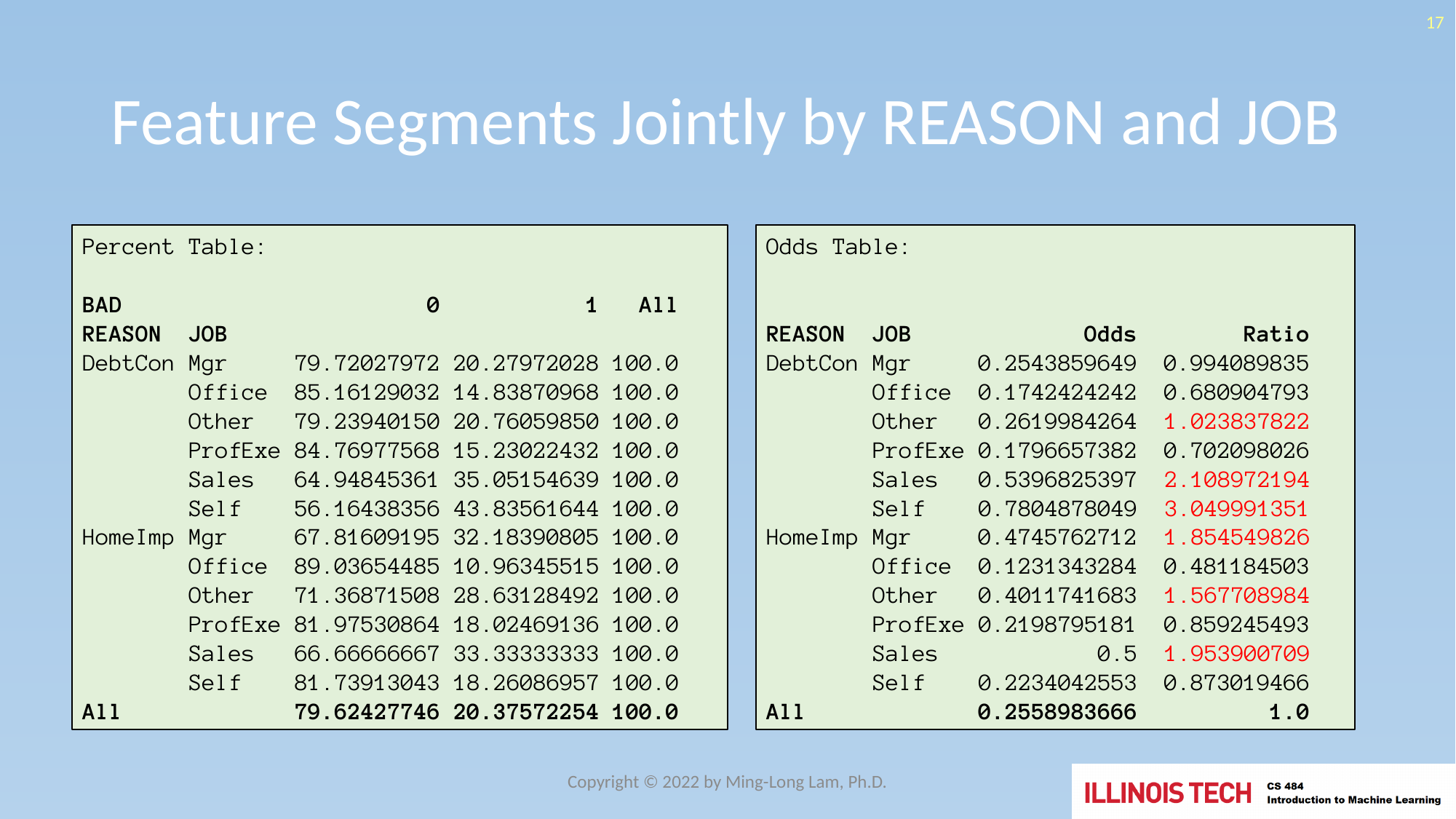

17
# Feature Segments Jointly by REASON and JOB
Percent Table:

BAD                       0           1   All
REASON  JOB
DebtCon Mgr     79.72027972 20.27972028 100.0
        Office  85.16129032 14.83870968 100.0
        Other   79.23940150 20.76059850 100.0
        ProfExe 84.76977568 15.23022432 100.0
        Sales   64.94845361 35.05154639 100.0
        Self    56.16438356 43.83561644 100.0
HomeImp Mgr     67.81609195 32.18390805 100.0
        Office  89.03654485 10.96345515 100.0
        Other   71.36871508 28.63128492 100.0
        ProfExe 81.97530864 18.02469136 100.0
        Sales   66.66666667 33.33333333 100.0
        Self    81.73913043 18.26086957 100.0
All             79.62427746 20.37572254 100.0
Odds Table:

REASON  JOB             Odds        Ratio
DebtCon Mgr     0.2543859649  0.994089835
        Office  0.1742424242  0.680904793
        Other   0.2619984264  1.023837822
        ProfExe 0.1796657382  0.702098026
        Sales   0.5396825397  2.108972194
        Self    0.7804878049  3.049991351
HomeImp Mgr     0.4745762712  1.854549826
        Office  0.1231343284  0.481184503
        Other   0.4011741683  1.567708984
        ProfExe 0.2198795181  0.859245493
        Sales            0.5  1.953900709
        Self    0.2234042553  0.873019466
All             0.2558983666          1.0
Copyright © 2022 by Ming-Long Lam, Ph.D.